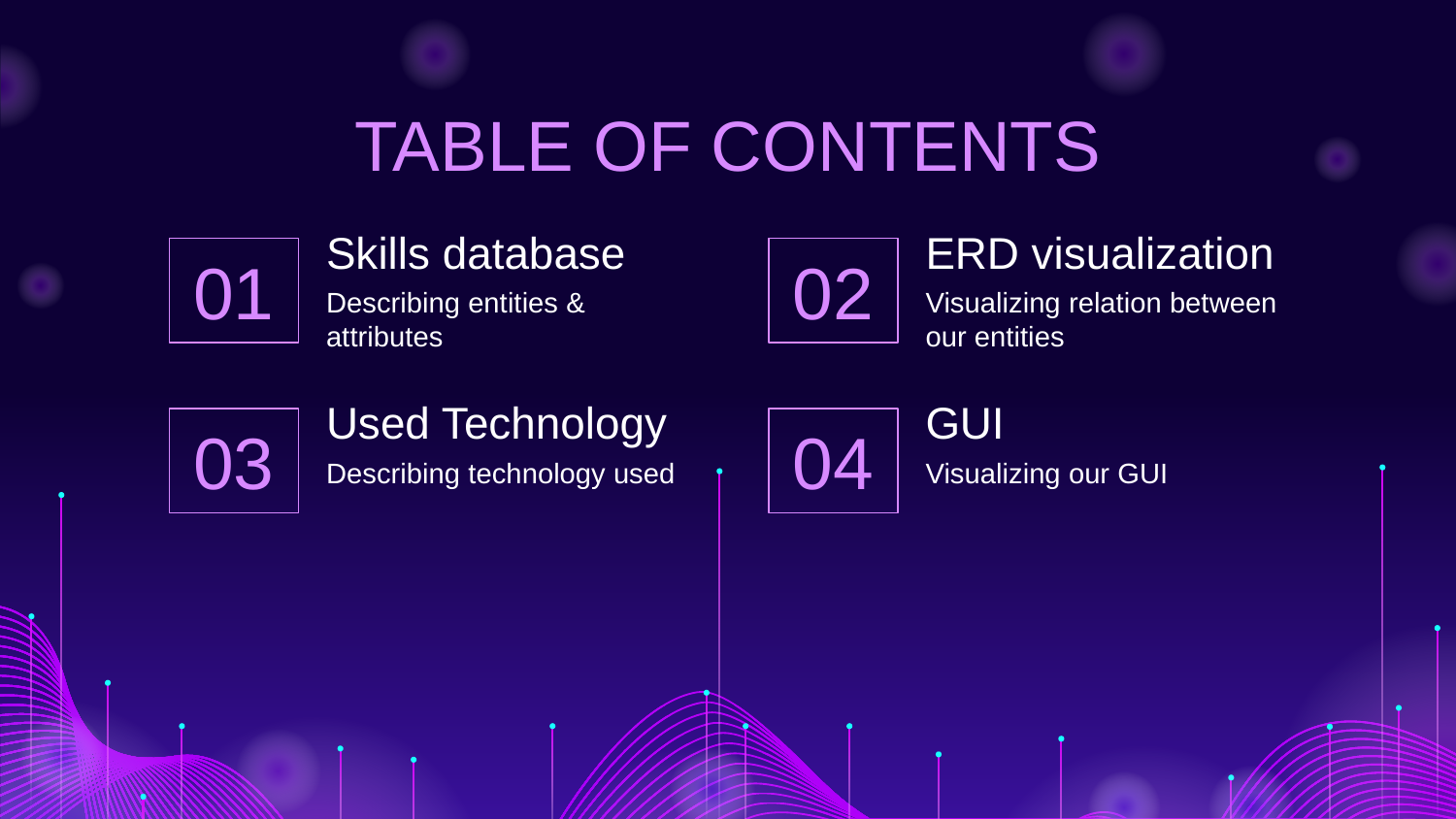

# TABLE OF CONTENTS

Skills database
ERD visualization
02
01

Describing entities & attributes
Visualizing relation between our entities
Used Technology
GUI
04
03
Describing technology used
Visualizing our GUI